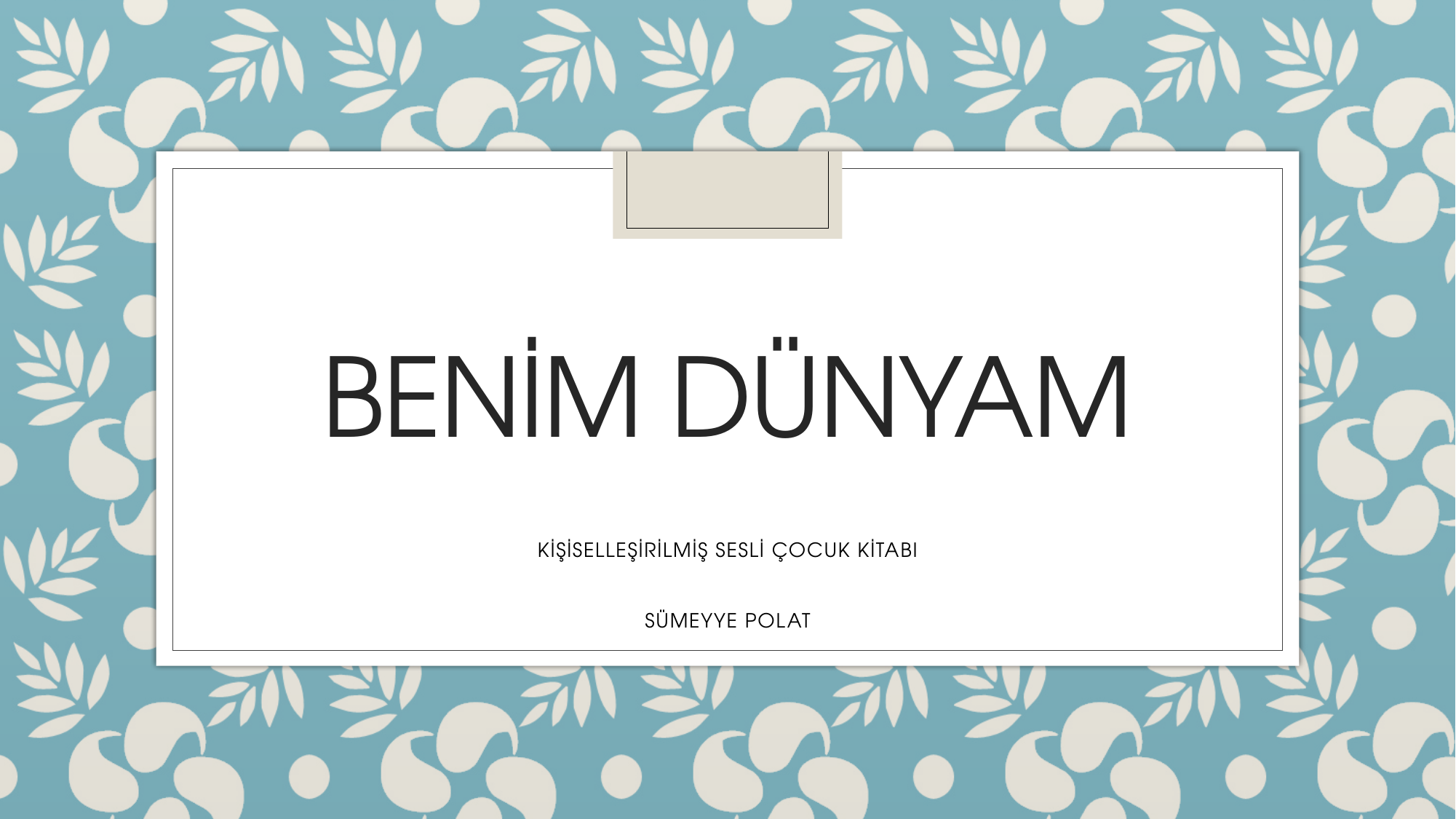

# BENİM DÜNYAM
KİŞİSELLEŞİRİLMİŞ SESLİ ÇOCUK KİTABI

SÜMEYYE POLAT